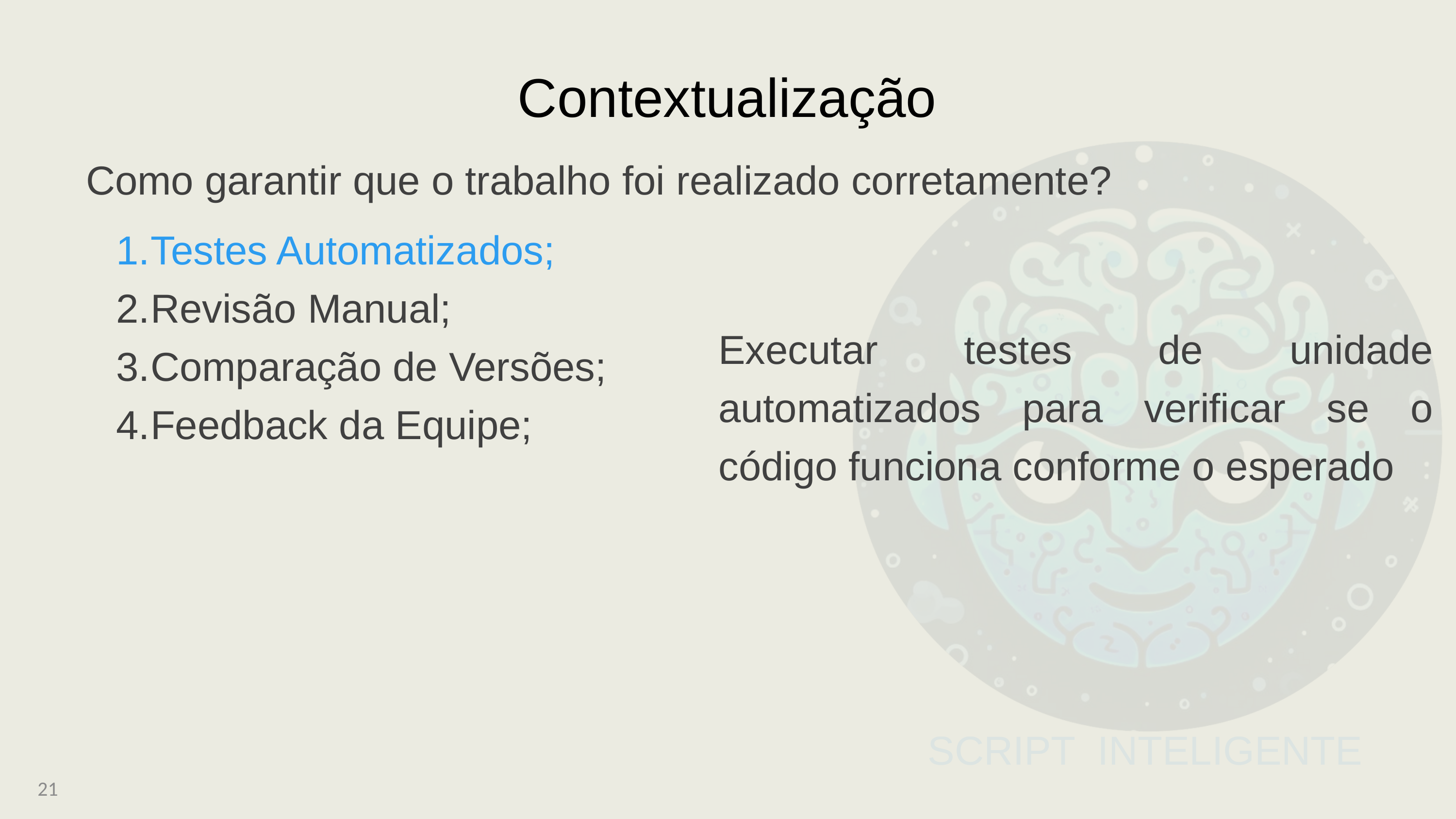

Contextualização

SCRIPT  INTELIGENTE
Como garantir que o trabalho foi realizado corretamente?
Testes Automatizados;
Revisão Manual;
Comparação de Versões;
Feedback da Equipe;
Executar testes de unidade automatizados para verificar se o código funciona conforme o esperado
21